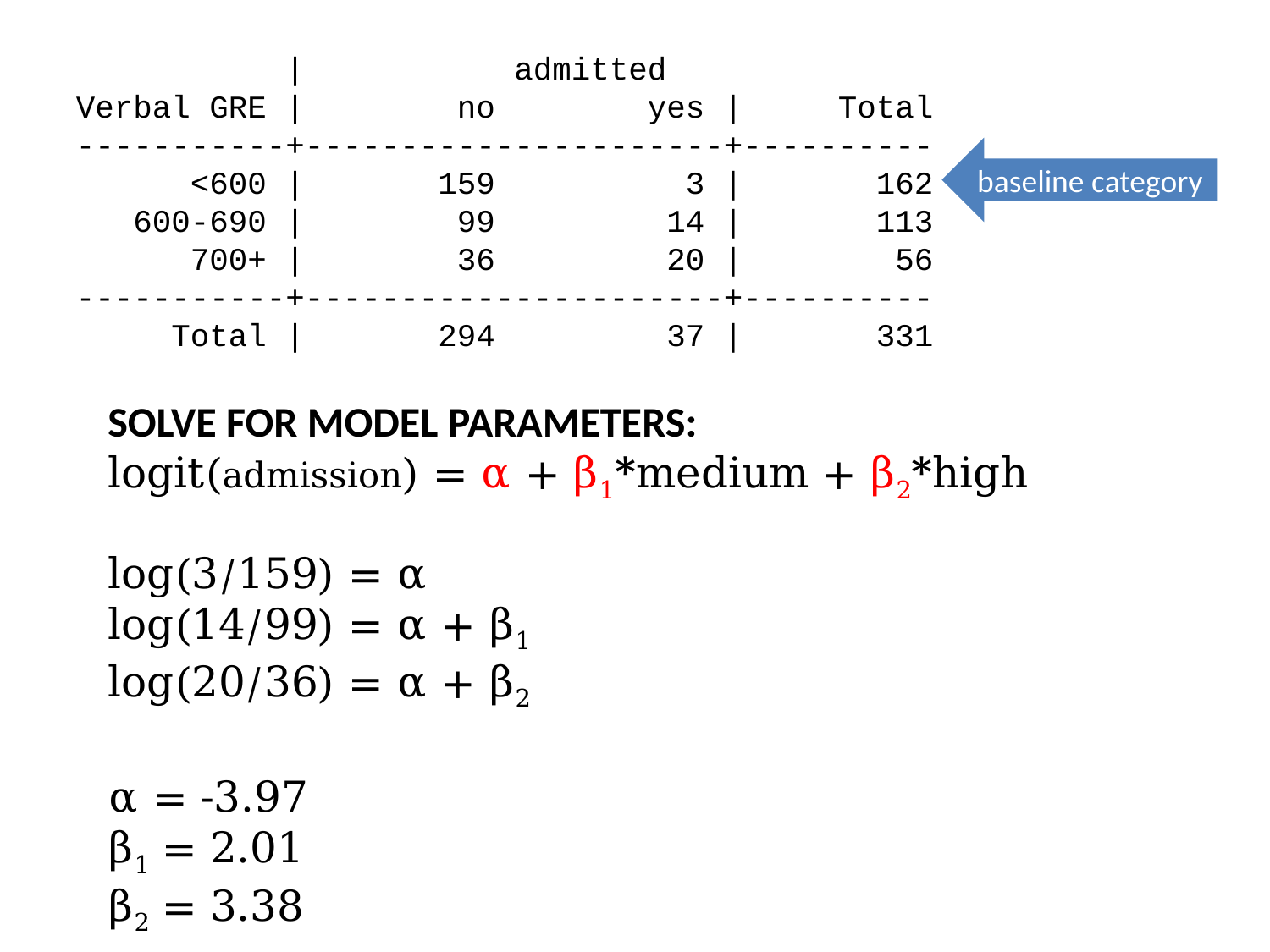

|           admitted
Verbal GRE |        no        yes |     Total
-----------+----------------------+----------
      <600 |       159          3 |       162
   600-690 |        99         14 |       113
      700+ |        36         20 |        56
-----------+----------------------+----------
     Total |       294         37 |       331
baseline category
SOLVE FOR MODEL PARAMETERS:
logit(admission) = α + β1*medium + β2*high

log(3/159) = α
log(14/99) = α + β1
log(20/36) = α + β2

α = -3.97
β1 = 2.01
β2 = 3.38